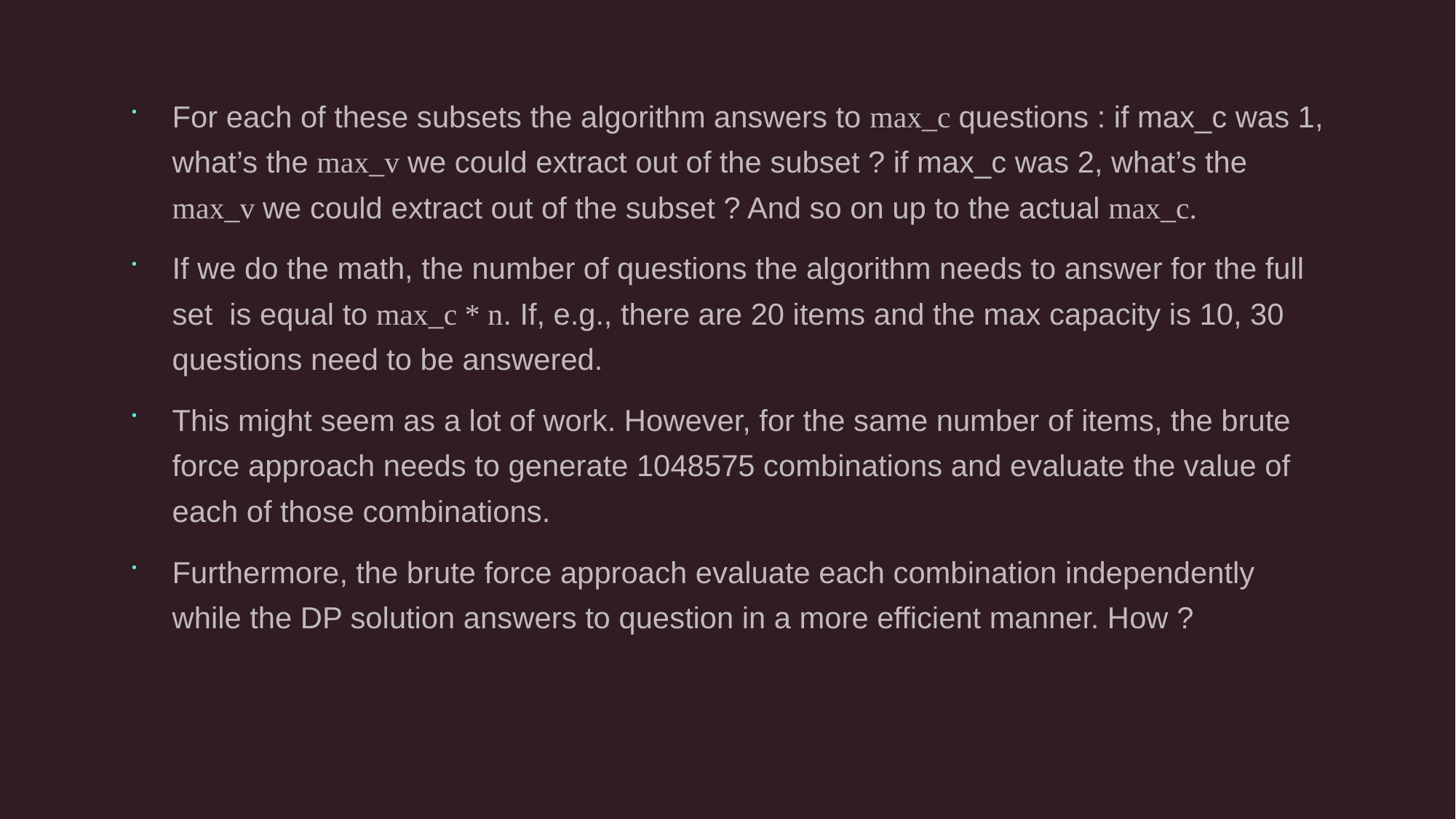

For each of these subsets the algorithm answers to max_c questions : if max_c was 1, what’s the max_v we could extract out of the subset ? if max_c was 2, what’s the max_v we could extract out of the subset ? And so on up to the actual max_c.
If we do the math, the number of questions the algorithm needs to answer for the full set  is equal to max_c * n. If, e.g., there are 20 items and the max capacity is 10, 30 questions need to be answered.
This might seem as a lot of work. However, for the same number of items, the brute force approach needs to generate 1048575 combinations and evaluate the value of each of those combinations.
Furthermore, the brute force approach evaluate each combination independently while the DP solution answers to question in a more efficient manner. How ?